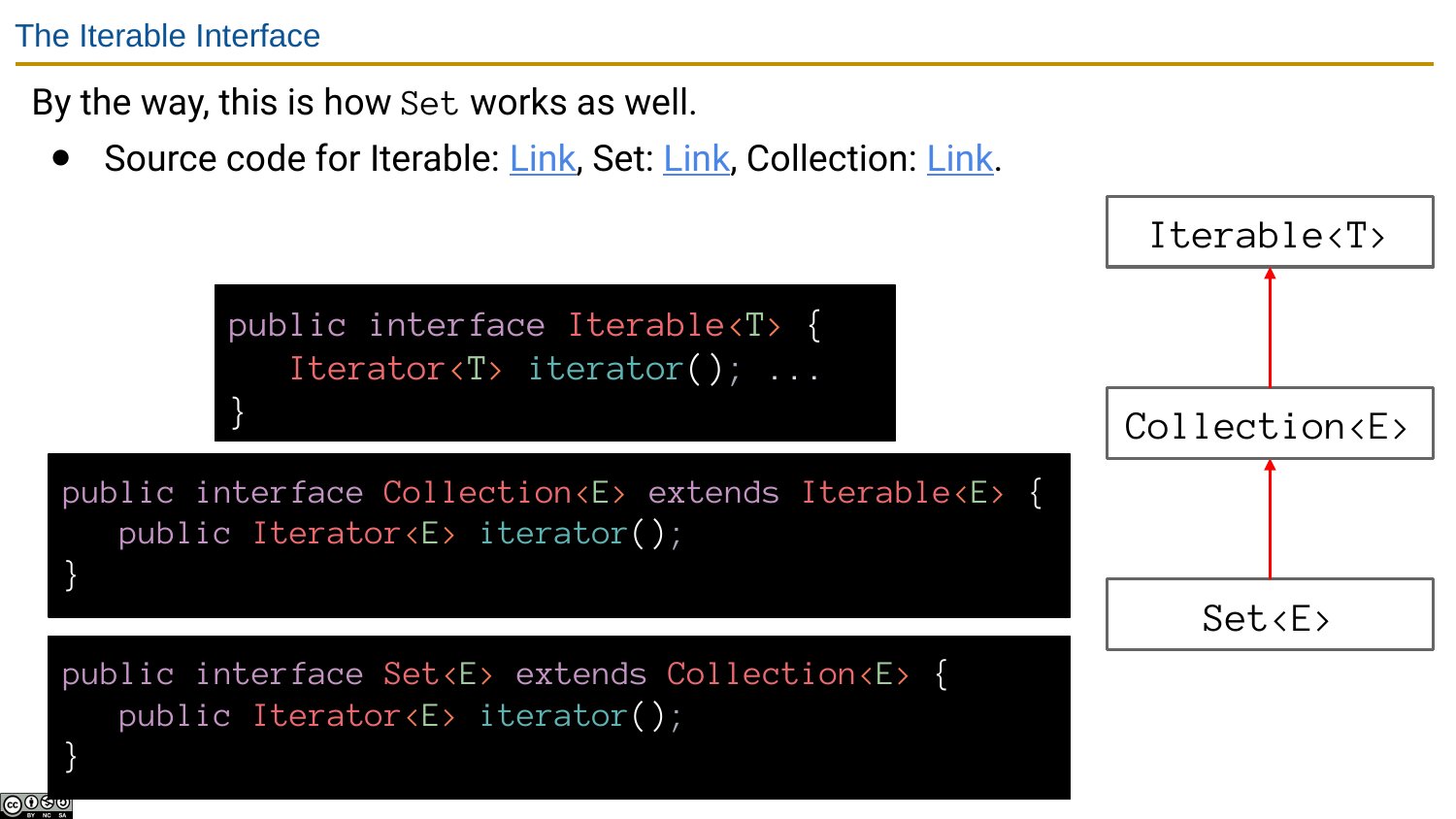

# The Iterable Interface
By the way, this is how Set works as well.
Source code for Iterable: Link, Set: Link, Collection: Link.

Iterable<T>
public interface Iterable<T> {
   Iterator<T> iterator(); ...
}
Collection<E>
public interface Collection<E> extends Iterable<E> {
   public Iterator<E> iterator();
}
Set<E>
public interface Set<E> extends Collection<E> {
   public Iterator<E> iterator();
}